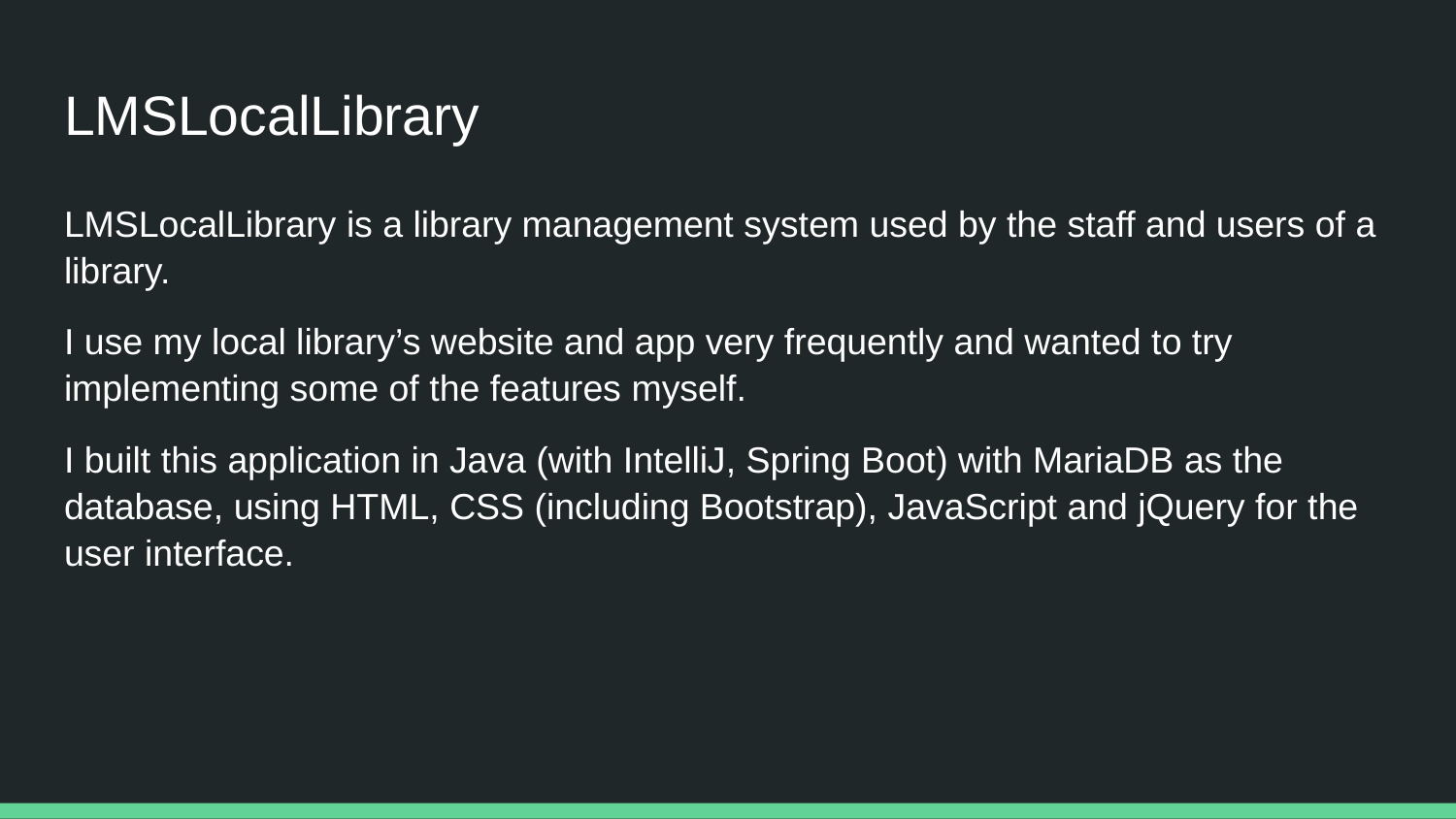

# LMSLocalLibrary
LMSLocalLibrary is a library management system used by the staff and users of a library.
I use my local library’s website and app very frequently and wanted to try implementing some of the features myself.
I built this application in Java (with IntelliJ, Spring Boot) with MariaDB as the database, using HTML, CSS (including Bootstrap), JavaScript and jQuery for the user interface.